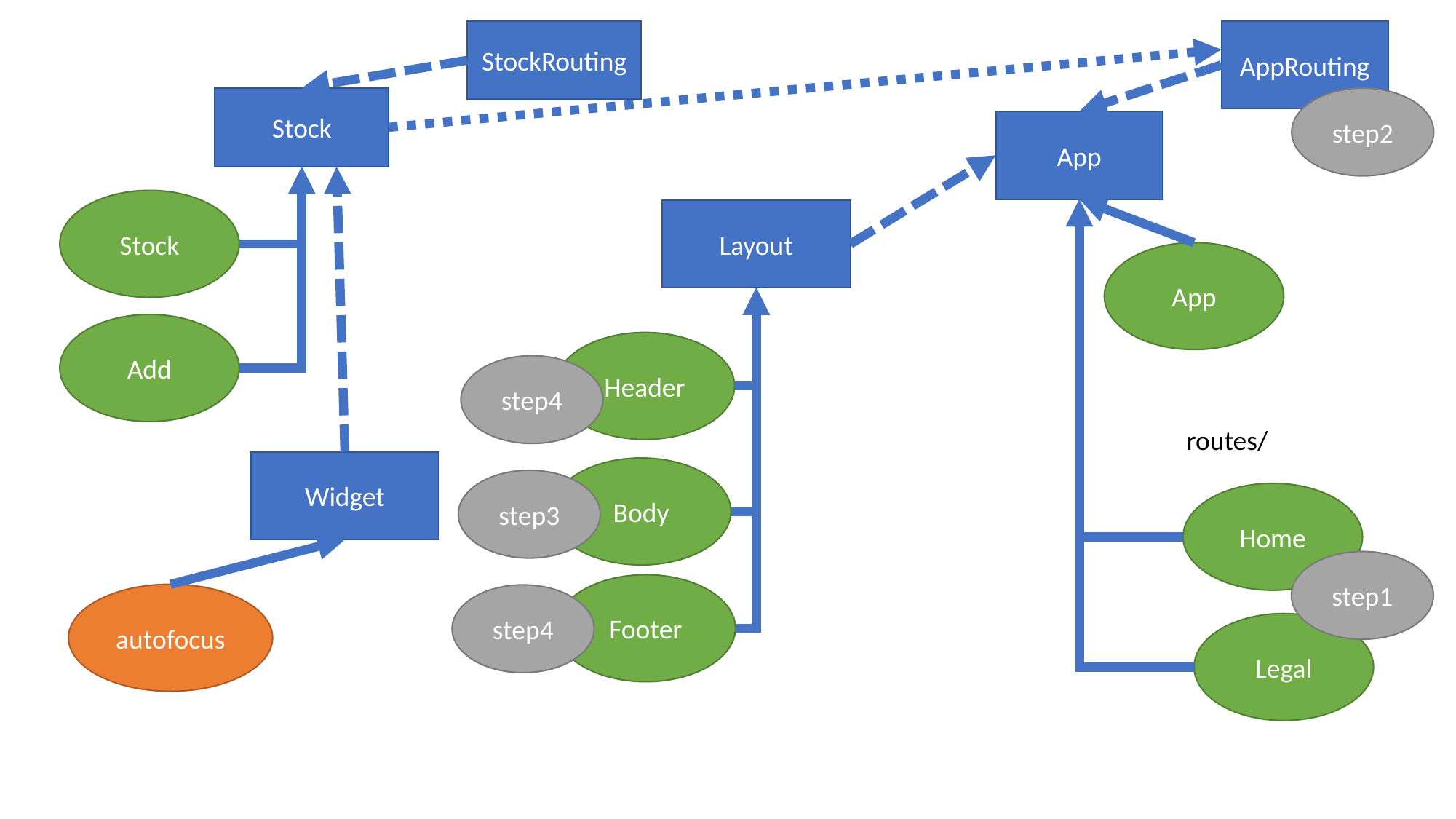

StockRouting
AppRouting
Stock
step2
App
Stock
Layout
App
Add
Header
step4
routes/
Widget
Body
step3
Home
step1
Footer
autofocus
step4
Legal